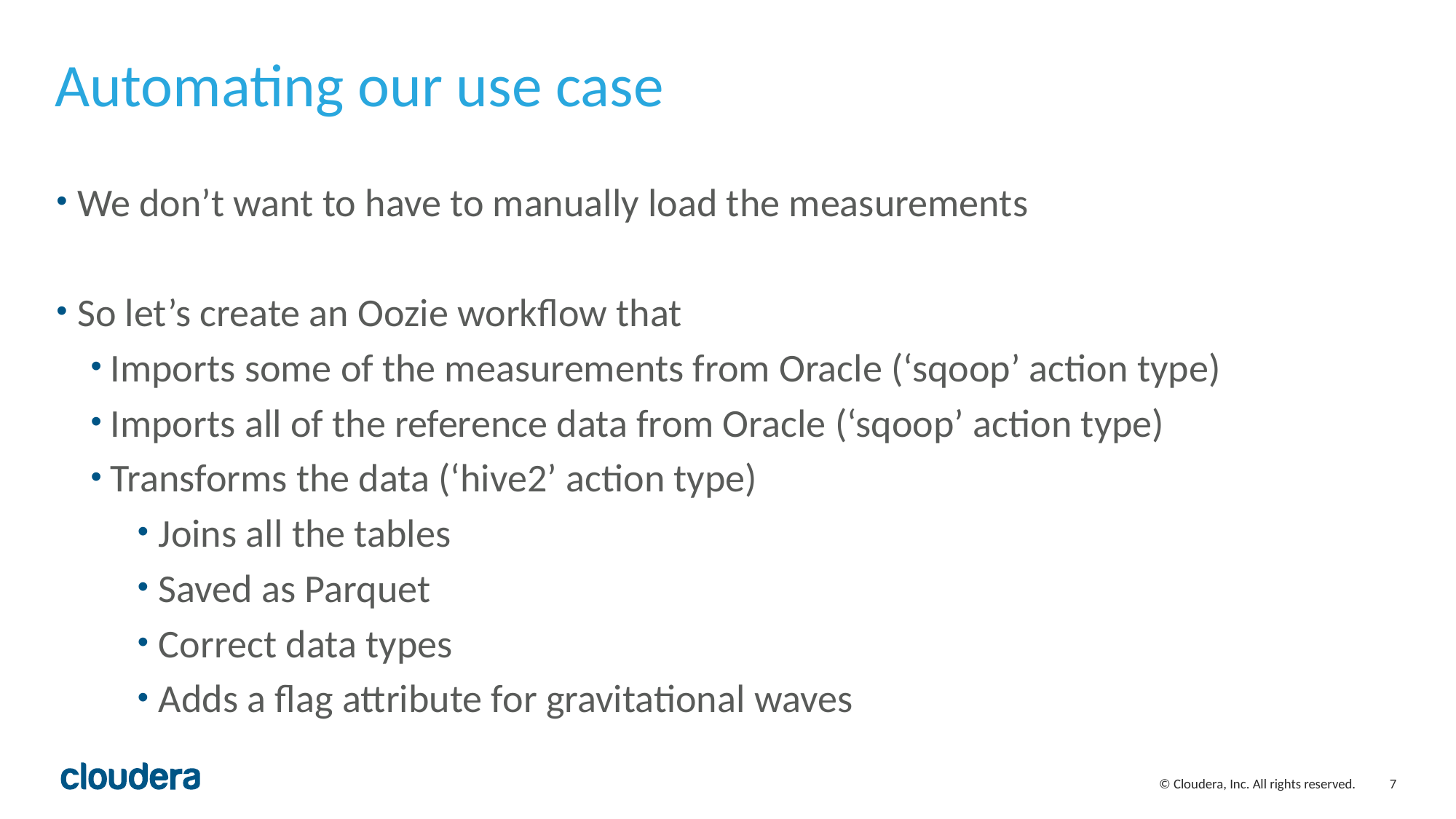

# Automating our use case
We don’t want to have to manually load the measurements

So let’s create an Oozie workflow that
Imports some of the measurements from Oracle (‘sqoop’ action type)
Imports all of the reference data from Oracle (‘sqoop’ action type)
Transforms the data (‘hive2’ action type)
Joins all the tables
Saved as Parquet
Correct data types
Adds a flag attribute for gravitational waves